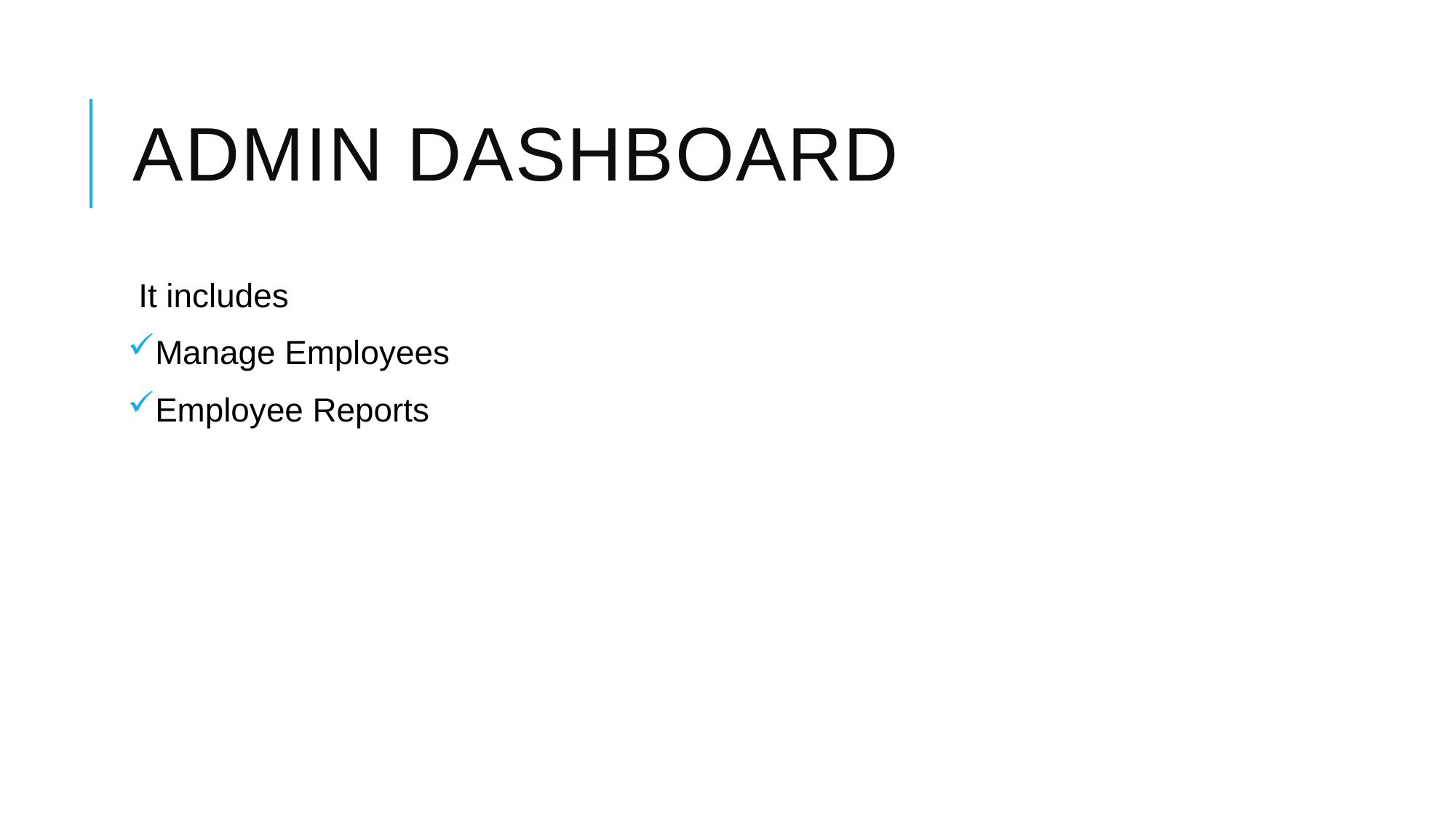

# Admin Dashboard
It includes
Manage Employees
Employee Reports